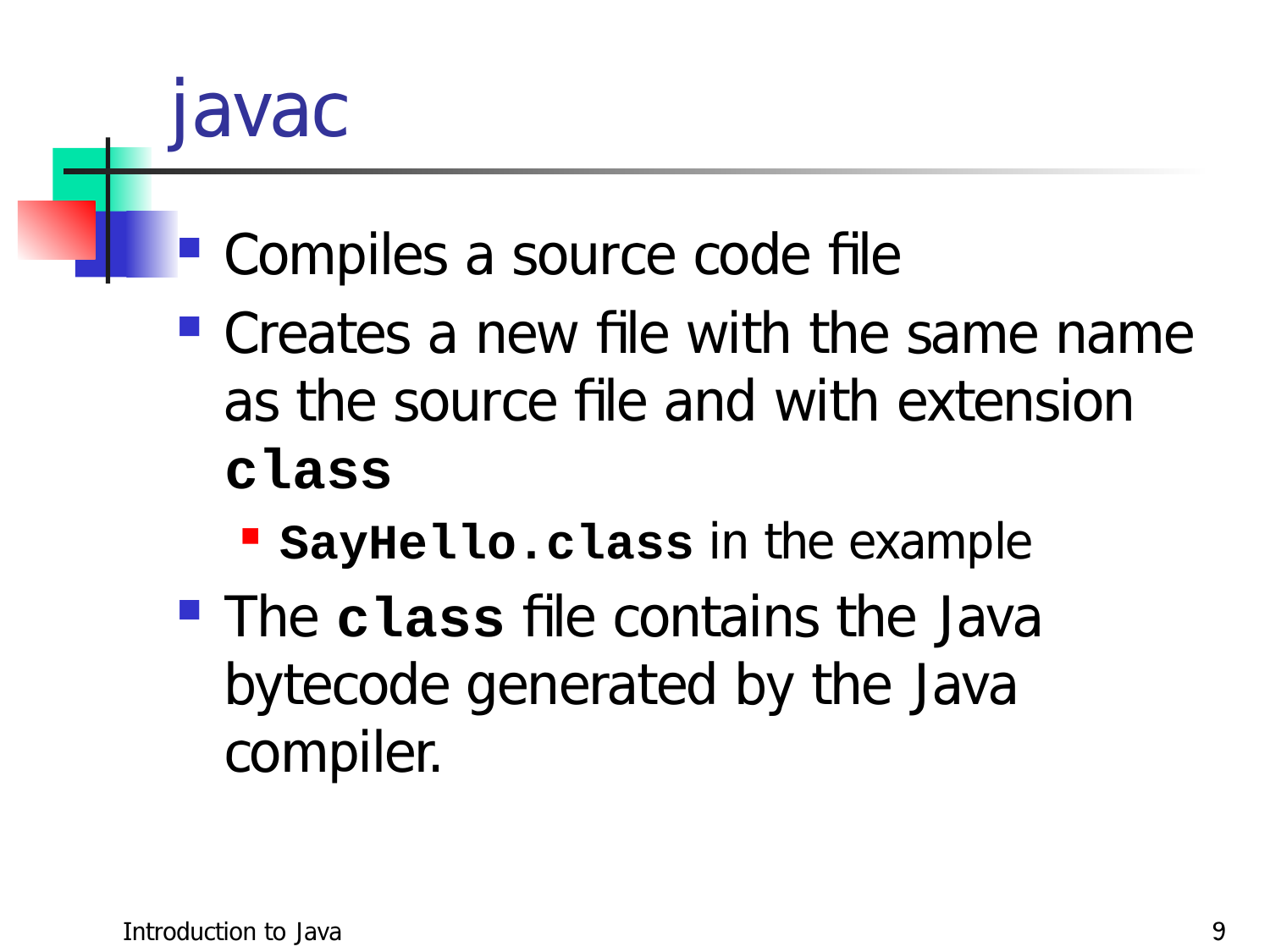

# javac
Compiles a source code file
Creates a new file with the same name as the source file and with extension class
SayHello.class in the example
The class file contains the Java bytecode generated by the Java compiler.
Introduction to Java
9